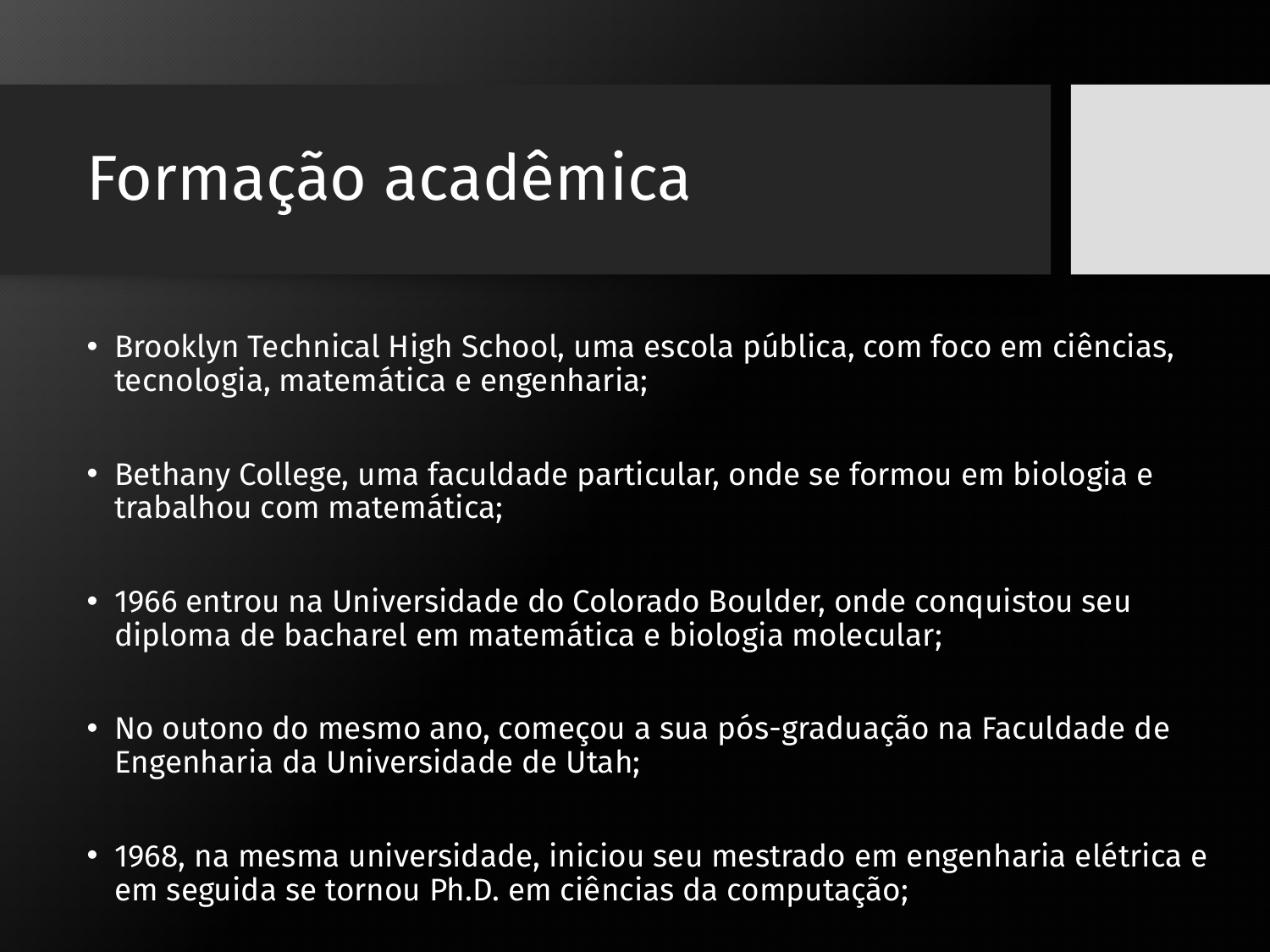

# Formação acadêmica
Brooklyn Technical High School, uma escola pública, com foco em ciências, tecnologia, matemática e engenharia;

Bethany College, uma faculdade particular, onde se formou em biologia e trabalhou com matemática;

1966 entrou na Universidade do Colorado Boulder, onde conquistou seu diploma de bacharel em matemática e biologia molecular;

No outono do mesmo ano, começou a sua pós-graduação na Faculdade de Engenharia da Universidade de Utah;

1968, na mesma universidade, iniciou seu mestrado em engenharia elétrica e em seguida se tornou Ph.D. em ciências da computação;